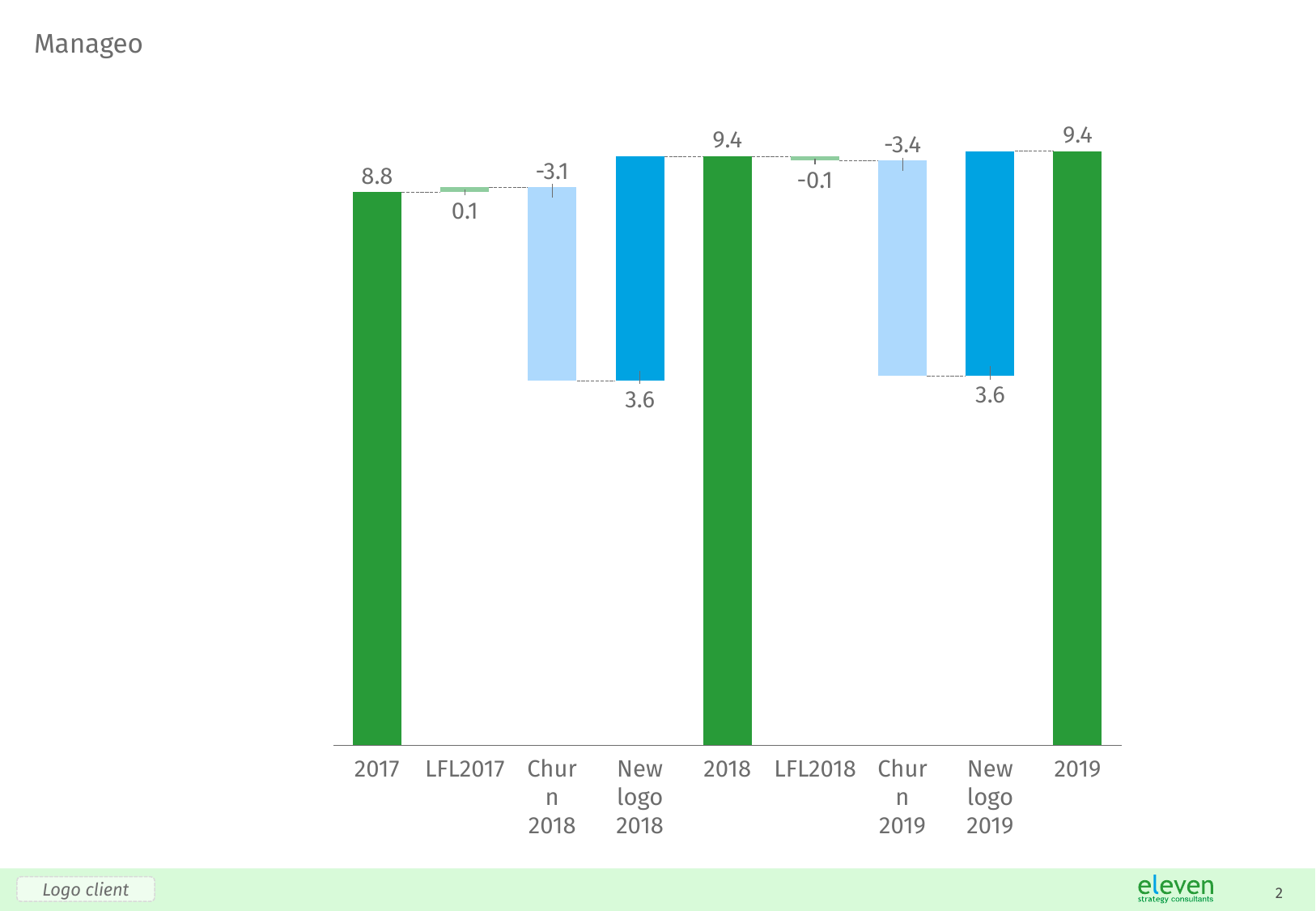

# Manageo
9.4
9.4
-3.4

### Chart

| Category |  |  |
|---|---|---|
-3.1
8.8
-0.1
0.1
3.6
3.6
2017
LFL2017
Churn 2018
New logo 2018
2018
LFL2018
Churn 2019
New logo 2019
2019